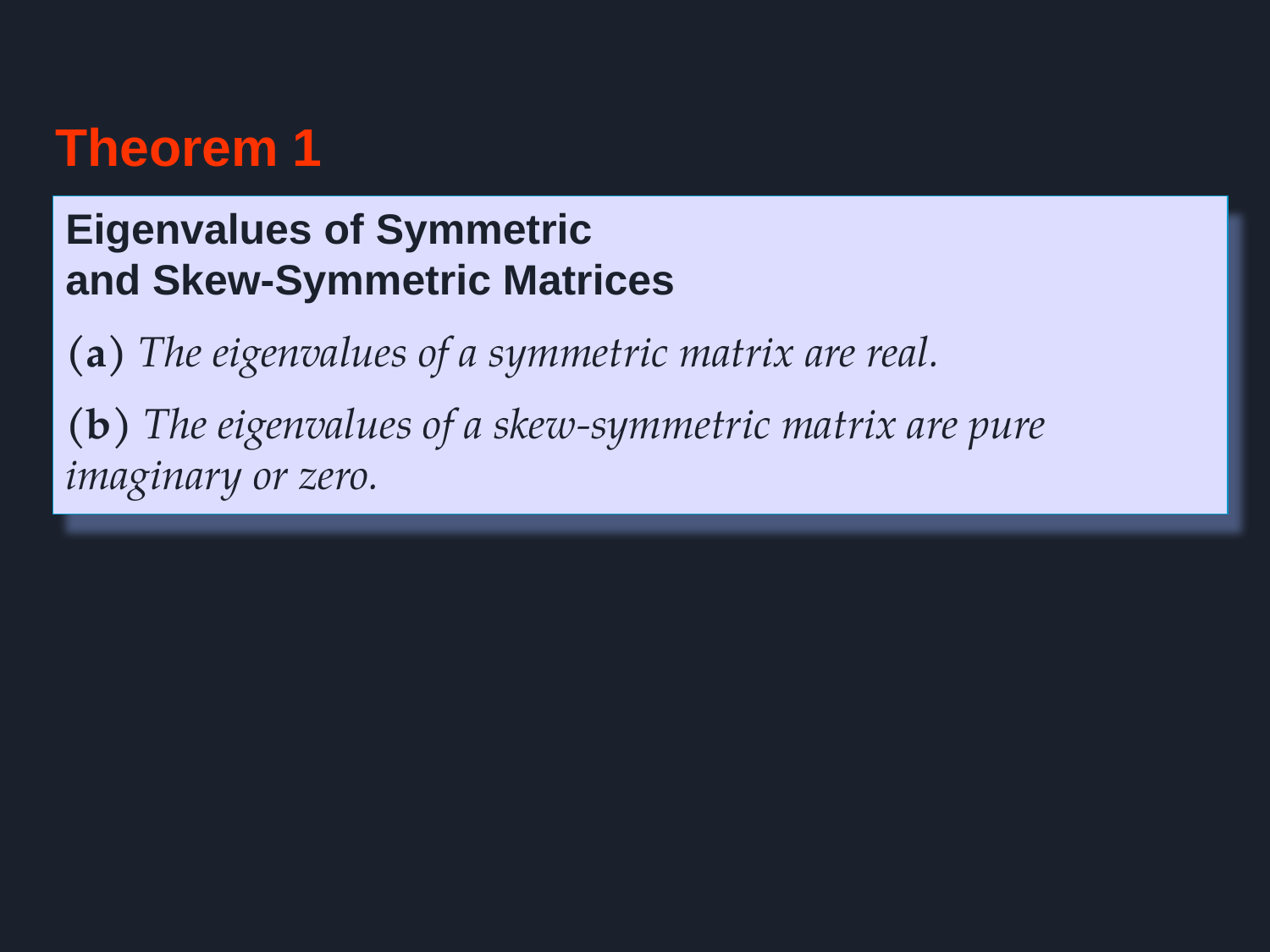

Theorem 1
Eigenvalues of Symmetric
and Skew-Symmetric Matrices
(a) The eigenvalues of a symmetric matrix are real.
(b) The eigenvalues of a skew-symmetric matrix are pure imaginary or zero.
Section 8.3  p30